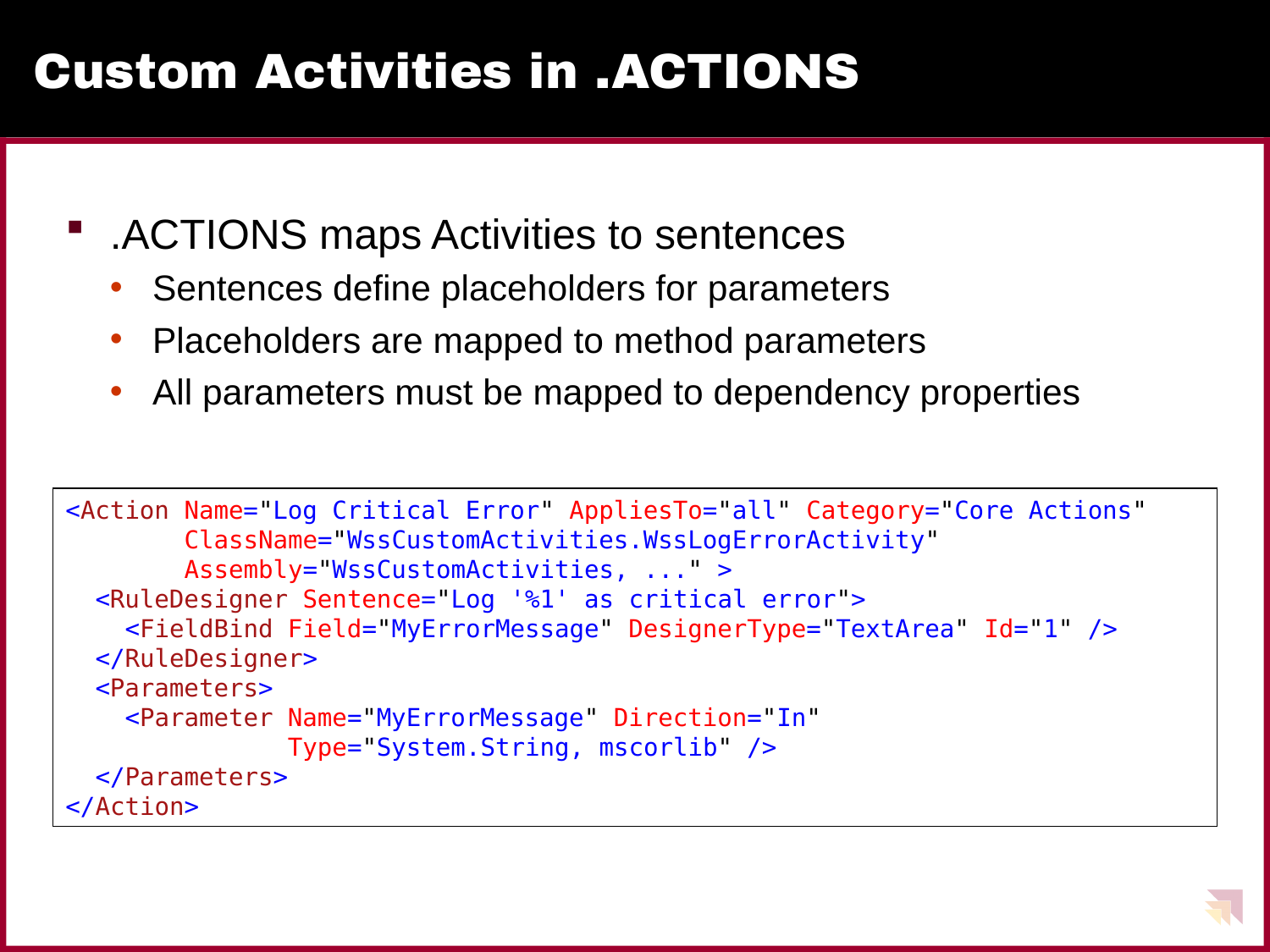

# Custom Activities in .ACTIONS
.ACTIONS maps Activities to sentences
Sentences define placeholders for parameters
Placeholders are mapped to method parameters
All parameters must be mapped to dependency properties
<Action Name="Log Critical Error" AppliesTo="all" Category="Core Actions"
        ClassName="WssCustomActivities.WssLogErrorActivity"
        Assembly="WssCustomActivities, ..." >
  <RuleDesigner Sentence="Log '%1' as critical error">
    <FieldBind Field="MyErrorMessage" DesignerType="TextArea" Id="1" />
  </RuleDesigner>
  <Parameters>
    <Parameter Name="MyErrorMessage" Direction="In"
               Type="System.String, mscorlib" />
  </Parameters>
</Action>